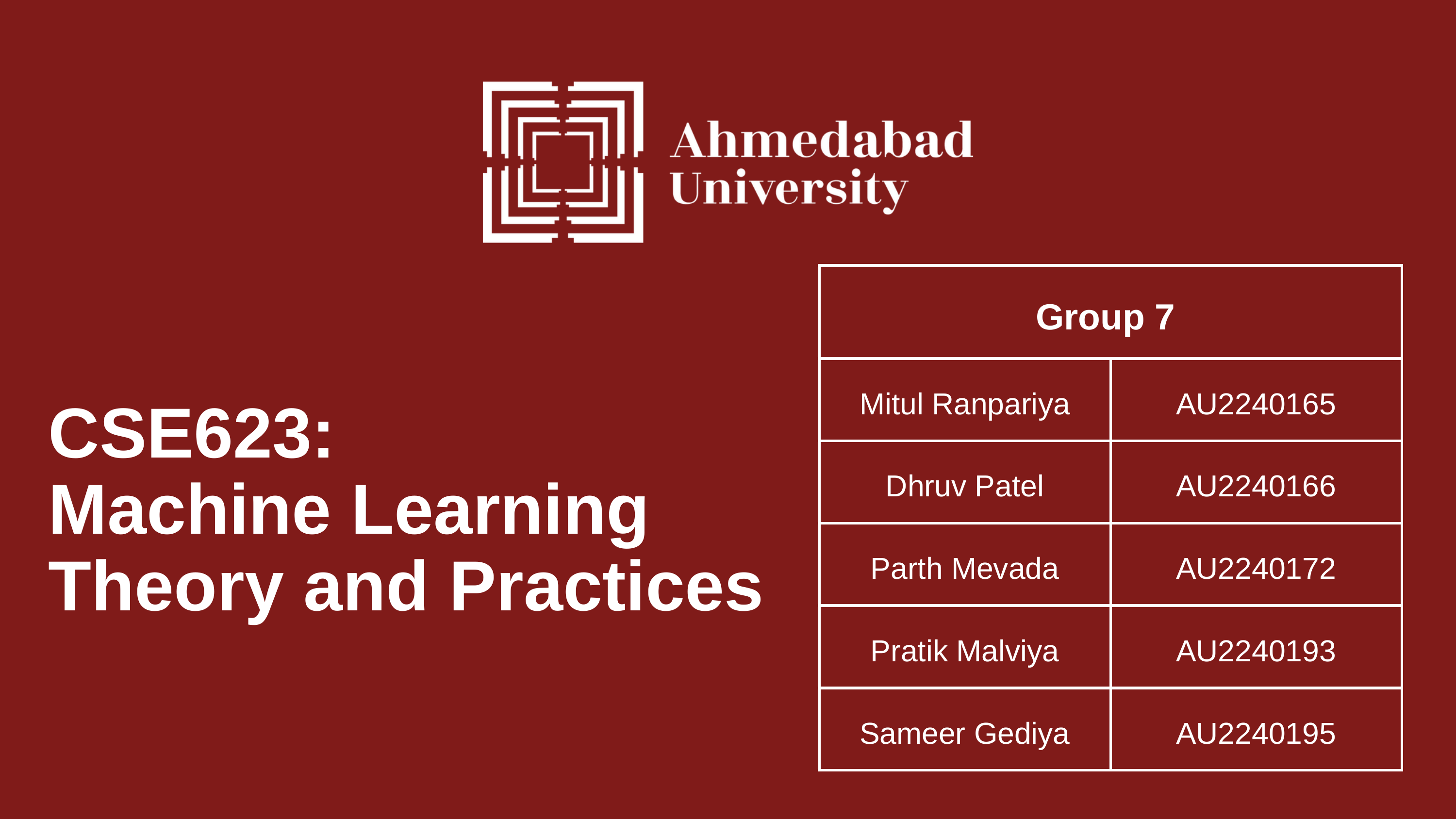

| Group 7 | Group 7 |
| --- | --- |
| Mitul Ranpariya | AU2240165 |
| Dhruv Patel | AU2240166 |
| Parth Mevada | AU2240172 |
| Pratik Malviya | AU2240193 |
| Sameer Gediya | AU2240195 |
CSE623:
Machine Learning
Theory and Practices